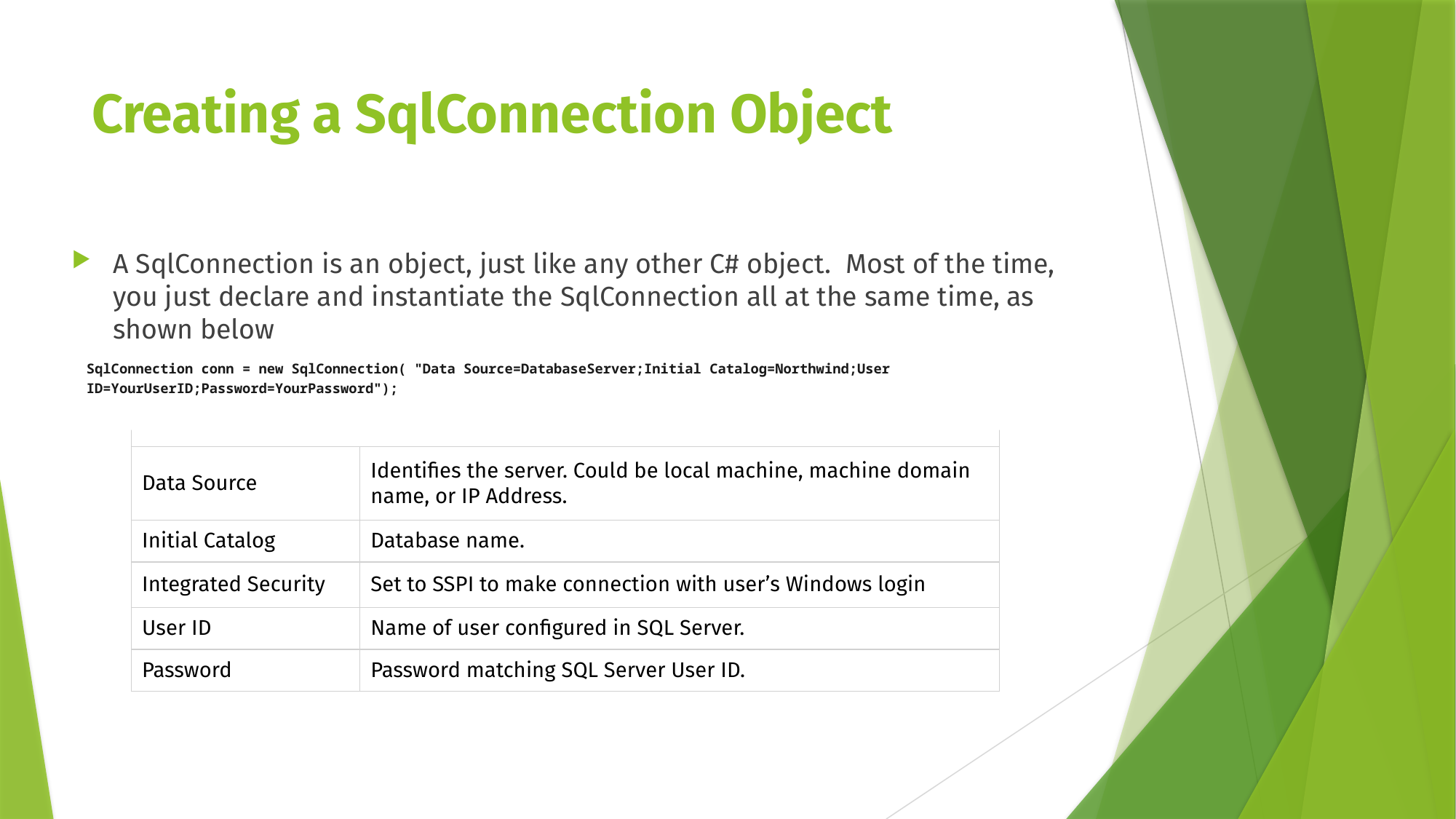

# Creating a SqlConnection Object
A SqlConnection is an object, just like any other C# object.  Most of the time, you just declare and instantiate the SqlConnection all at the same time, as shown below

SqlConnection conn = new SqlConnection( "Data Source=DatabaseServer;Initial Catalog=Northwind;User ID=YourUserID;Password=YourPassword");
|  |  |
| --- | --- |
| Data Source | Identifies the server. Could be local machine, machine domain name, or IP Address. |
| Initial Catalog | Database name. |
| Integrated Security | Set to SSPI to make connection with user’s Windows login |
| User ID | Name of user configured in SQL Server. |
| Password | Password matching SQL Server User ID. |